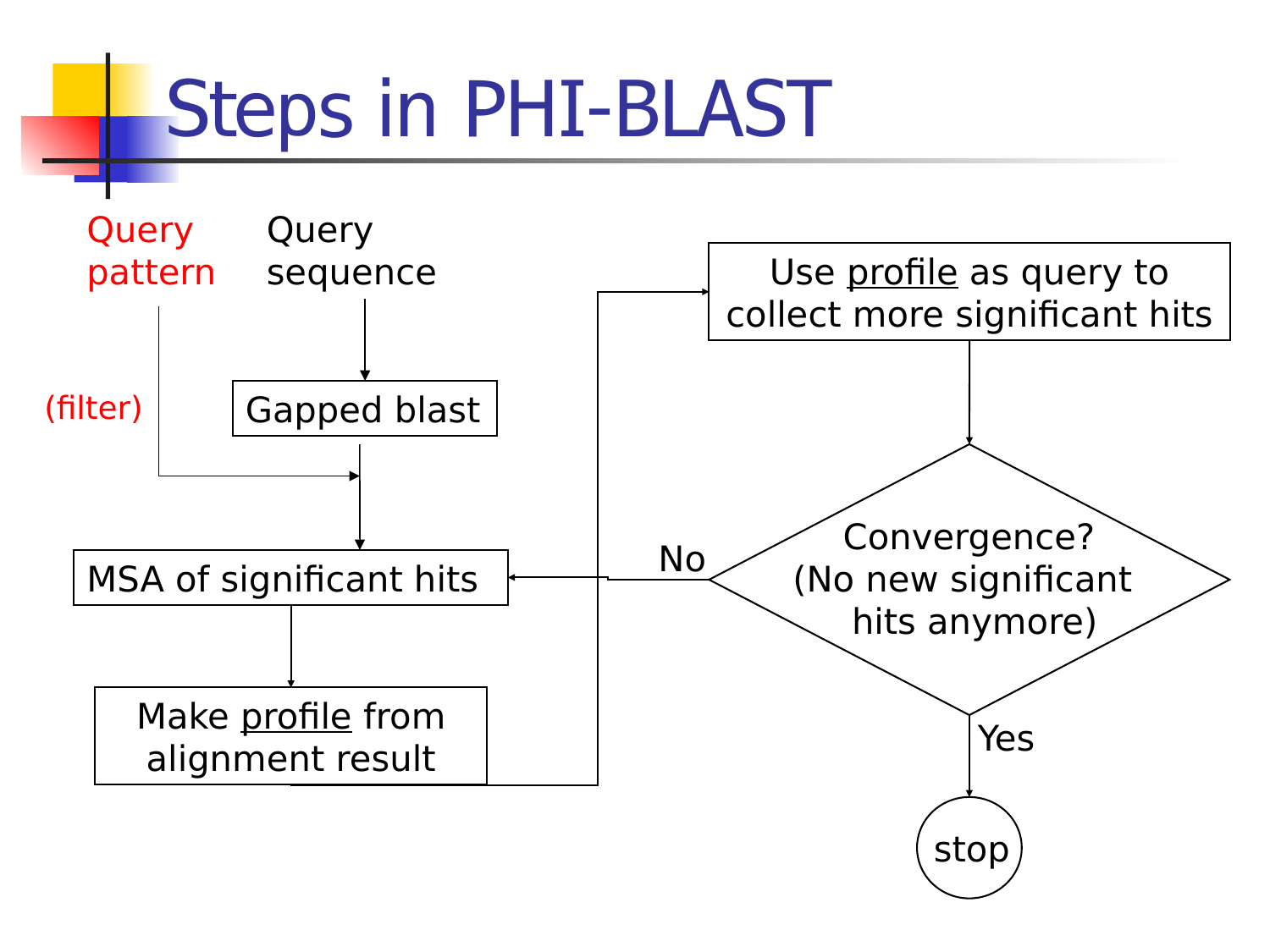

# Steps in PHI-BLAST
Query pattern
Query sequence
Use profile as query to collect more significant hits

(filter)
Gapped blast

Convergence?
(No new significant
 hits anymore)
No
MSA of significant hits
Make profile from alignment result
Yes

stop